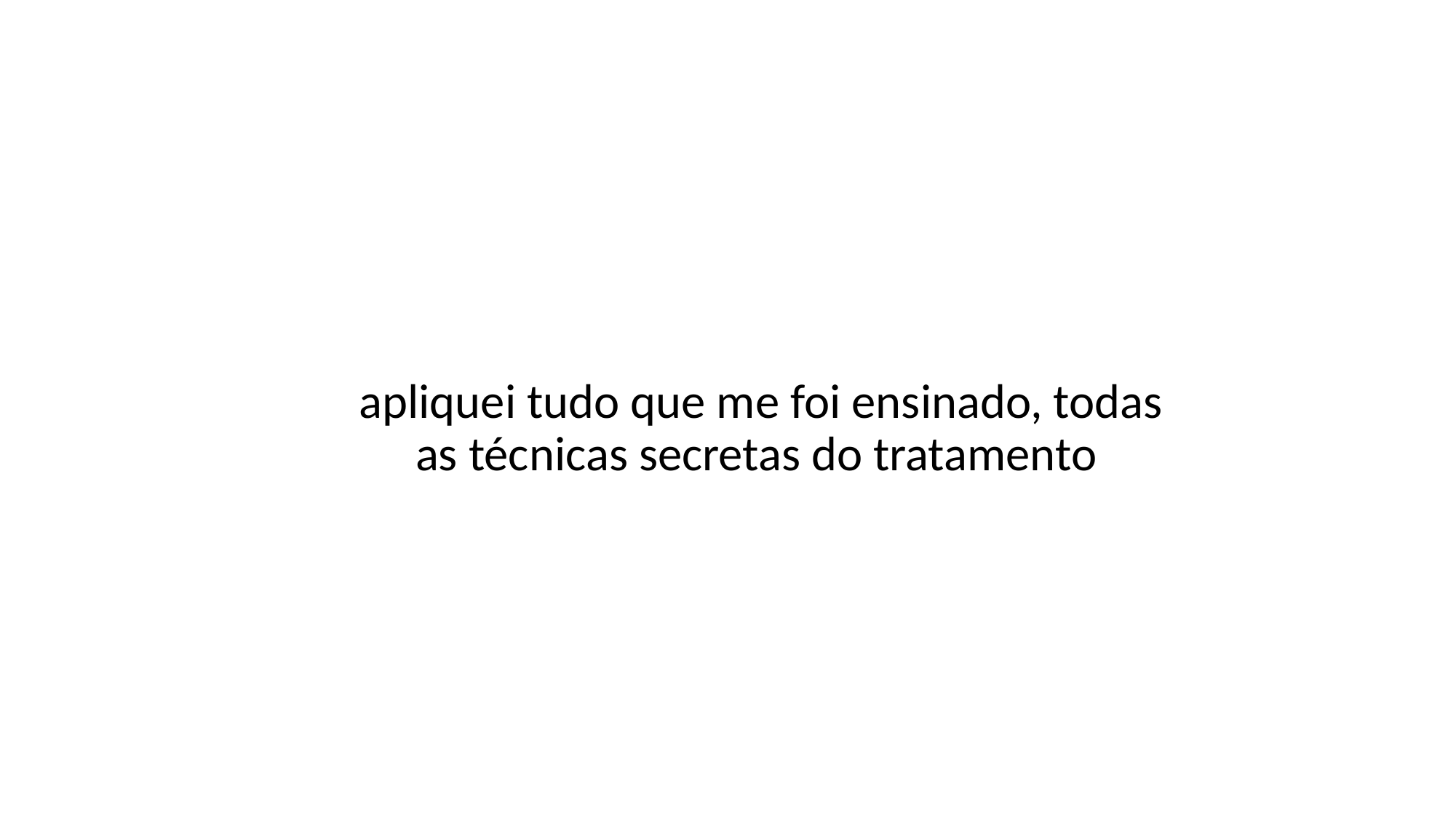

apliquei tudo que me foi ensinado, todas as técnicas secretas do tratamento